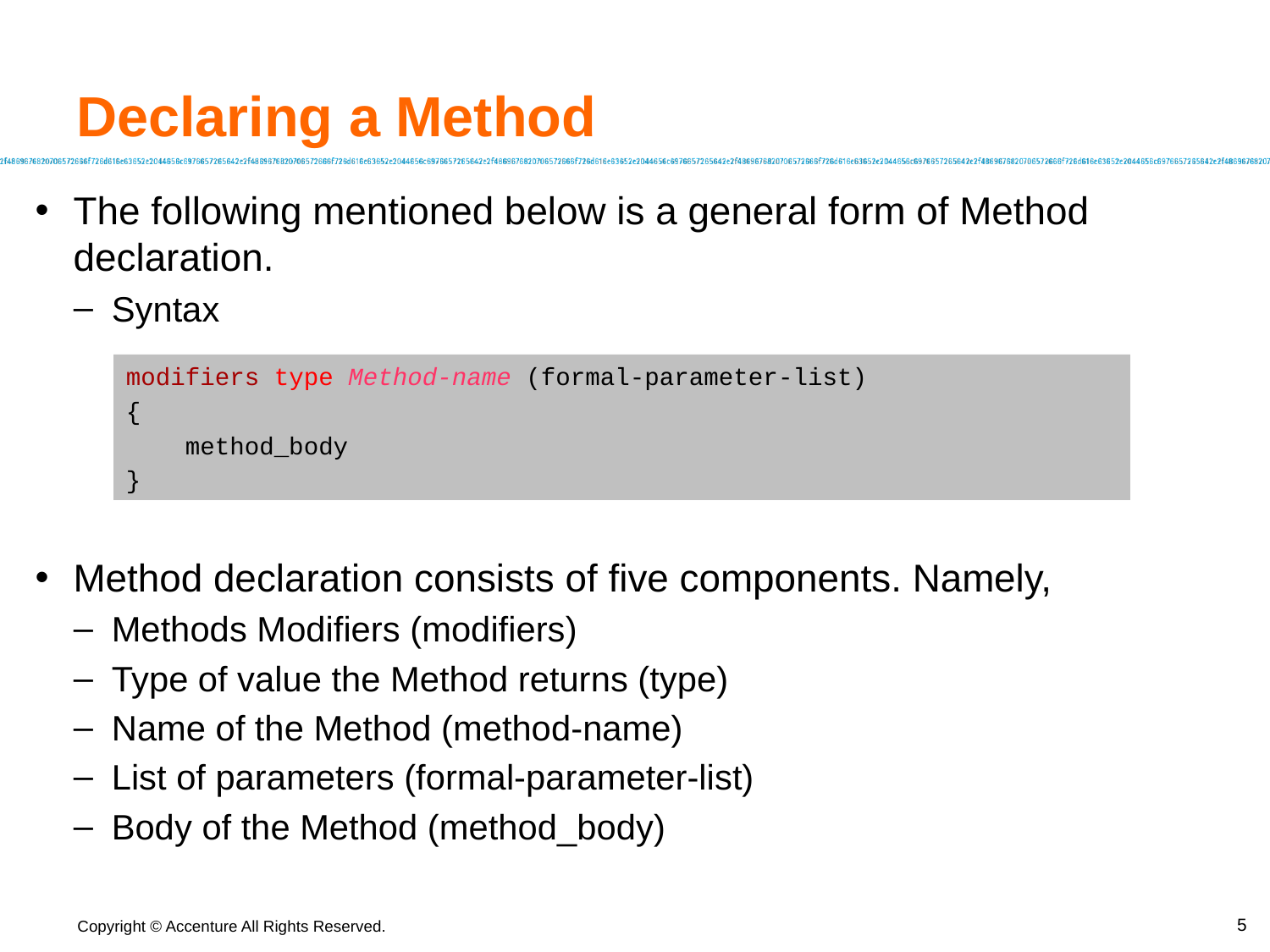

# Declaring a Method
The following mentioned below is a general form of Method declaration.
Syntax

Method declaration consists of five components. Namely,
Methods Modifiers (modifiers)
Type of value the Method returns (type)
Name of the Method (method-name)
List of parameters (formal-parameter-list)
Body of the Method (method_body)
modifiers type Method-name (formal-parameter-list)
{
    method_body
}

5